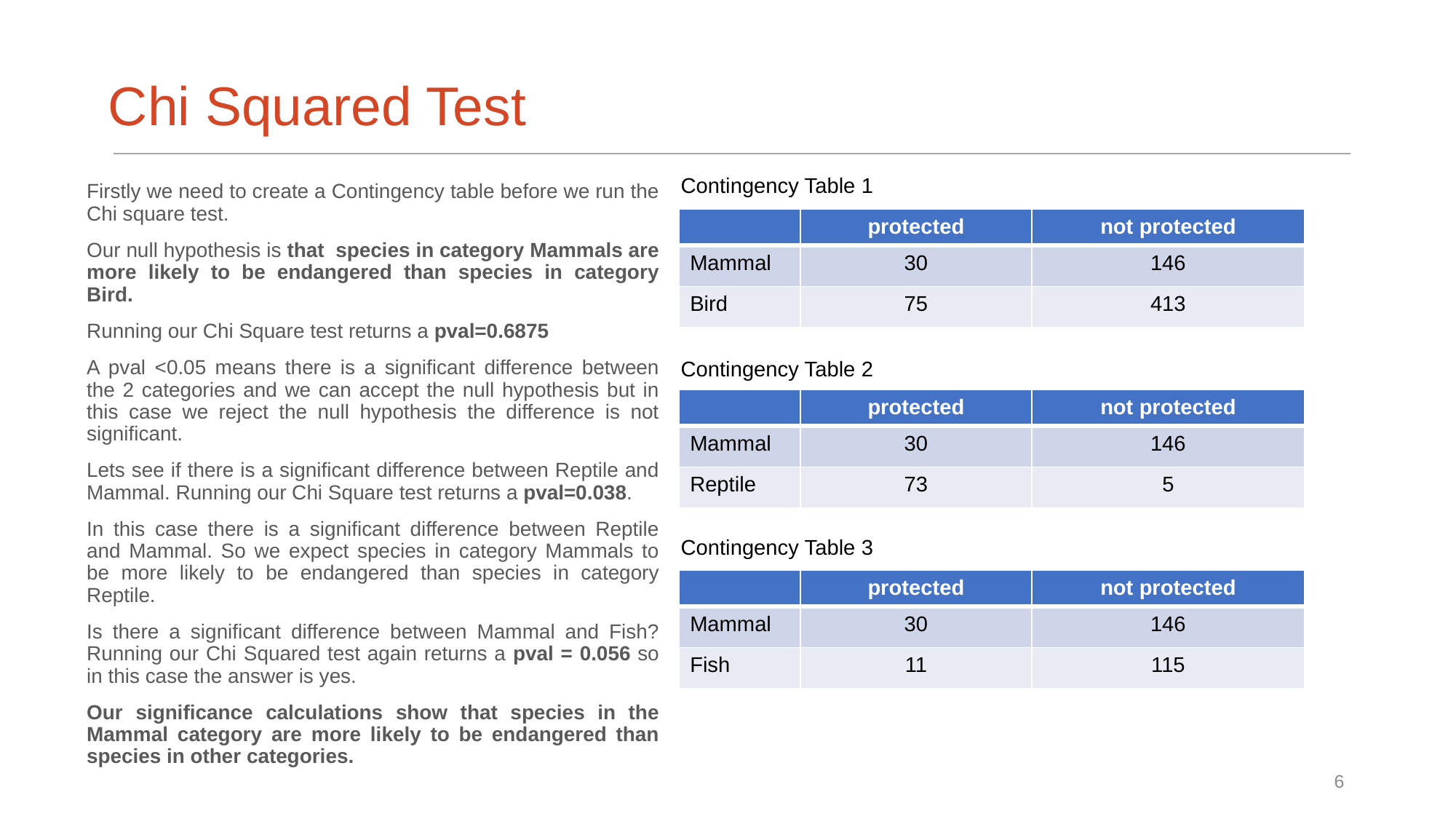

# Chi Squared Test
Contingency Table 1
Firstly we need to create a Contingency table before we run the Chi square test.
Our null hypothesis is that  species in category Mammals are more likely to be endangered than species in category Bird.
Running our Chi Square test returns a pval=0.6875
A pval <0.05 means there is a significant difference between the 2 categories and we can accept the null hypothesis but in this case we reject the null hypothesis the difference is not significant.
Lets see if there is a significant difference between Reptile and Mammal. Running our Chi Square test returns a pval=0.038.
In this case there is a significant difference between Reptile and Mammal. So we expect species in category Mammals to be more likely to be endangered than species in category Reptile.
Is there a significant difference between Mammal and Fish? Running our Chi Squared test again returns a pval = 0.056 so in this case the answer is yes.
Our significance calculations show that species in the Mammal category are more likely to be endangered than species in other categories.

|  | protected | not protected |
| --- | --- | --- |
| Mammal | 30 | 146 |
| Bird | 75 | 413 |
Contingency Table 2
|  | protected | not protected |
| --- | --- | --- |
| Mammal | 30 | 146 |
| Reptile | 73 | 5 |

Contingency Table 3
|  | protected | not protected |
| --- | --- | --- |
| Mammal | 30 | 146 |
| Fish | 11 | 115 |
6